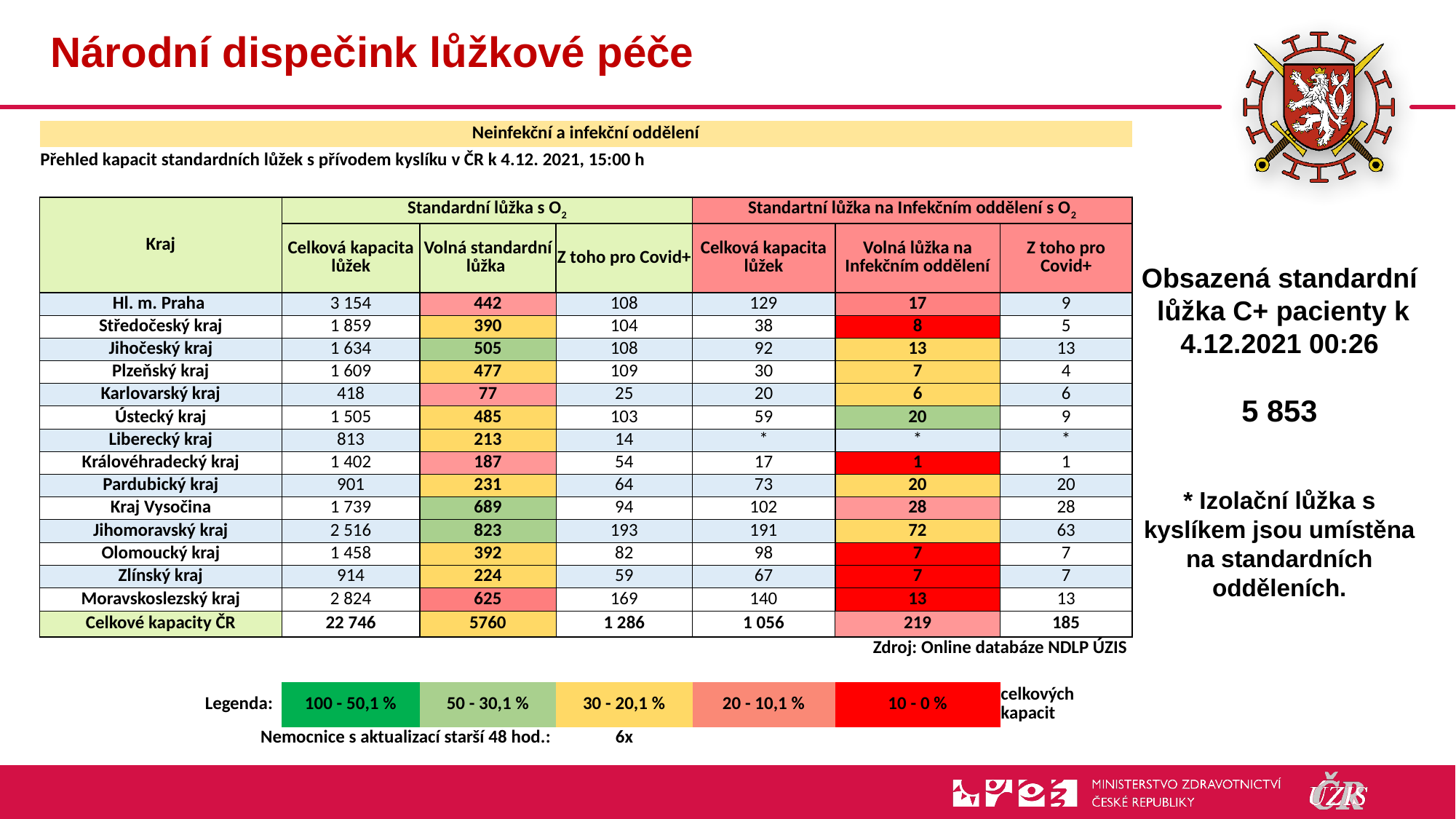

# Národní dispečink lůžkové péče
| Neinfekční a infekční oddělení |  |  |  |  |  |  |
| --- | --- | --- | --- | --- | --- | --- |
| Přehled kapacit standardních lůžek s přívodem kyslíku v ČR k 4.12. 2021, 15:00 h |  |  |  |  |  |  |
|  |  |  |  |  |  |  |
| Kraj | Standardní lůžka s O2 |  |  | Standartní lůžka na Infekčním oddělení s O2 |  |  |
|  | Celková kapacita lůžek | Volná standardní lůžka | Z toho pro Covid+ | Celková kapacita lůžek | Volná lůžka na Infekčním oddělení | Z toho pro Covid+ |
| Hl. m. Praha | 3 154 | 442 | 108 | 129 | 17 | 9 |
| Středočeský kraj | 1 859 | 390 | 104 | 38 | 8 | 5 |
| Jihočeský kraj | 1 634 | 505 | 108 | 92 | 13 | 13 |
| Plzeňský kraj | 1 609 | 477 | 109 | 30 | 7 | 4 |
| Karlovarský kraj | 418 | 77 | 25 | 20 | 6 | 6 |
| Ústecký kraj | 1 505 | 485 | 103 | 59 | 20 | 9 |
| Liberecký kraj | 813 | 213 | 14 | \* | \* | \* |
| Královéhradecký kraj | 1 402 | 187 | 54 | 17 | 1 | 1 |
| Pardubický kraj | 901 | 231 | 64 | 73 | 20 | 20 |
| Kraj Vysočina | 1 739 | 689 | 94 | 102 | 28 | 28 |
| Jihomoravský kraj | 2 516 | 823 | 193 | 191 | 72 | 63 |
| Olomoucký kraj | 1 458 | 392 | 82 | 98 | 7 | 7 |
| Zlínský kraj | 914 | 224 | 59 | 67 | 7 | 7 |
| Moravskoslezský kraj | 2 824 | 625 | 169 | 140 | 13 | 13 |
| Celkové kapacity ČR | 22 746 | 5760 | 1 286 | 1 056 | 219 | 185 |
| Zdroj: Online databáze NDLP ÚZIS |  |  |  |  |  |  |
|  |  |  |  |  |  |  |
| Legenda: | 100 - 50,1 % | 50 - 30,1 % | 30 - 20,1 % | 20 - 10,1 % | 10 - 0 % | celkových kapacit |
| Nemocnice s aktualizací starší 48 hod.: |  |  | 6x |  |  |  |
Obsazená standardní
 lůžka C+ pacienty k 4.12.2021 00:26

5 853
* Izolační lůžka s kyslíkem jsou umístěna na standardních odděleních.